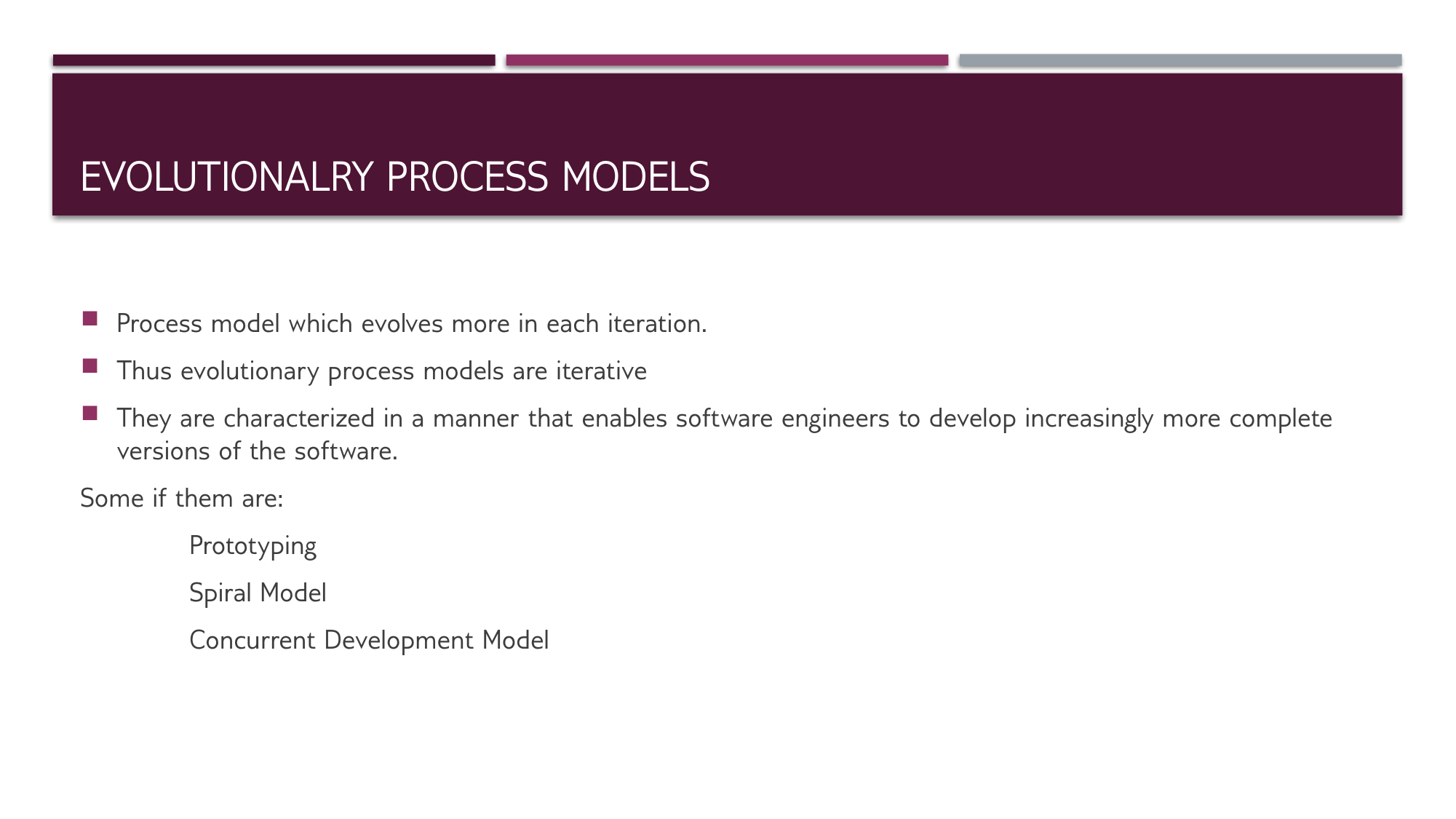

# EVOLUTIONALRY PROCESS MODELS
Process model which evolves more in each iteration.
Thus evolutionary process models are iterative
They are characterized in a manner that enables software engineers to develop increasingly more complete versions of the software.
Some if them are:
	Prototyping
	Spiral Model
	Concurrent Development Model